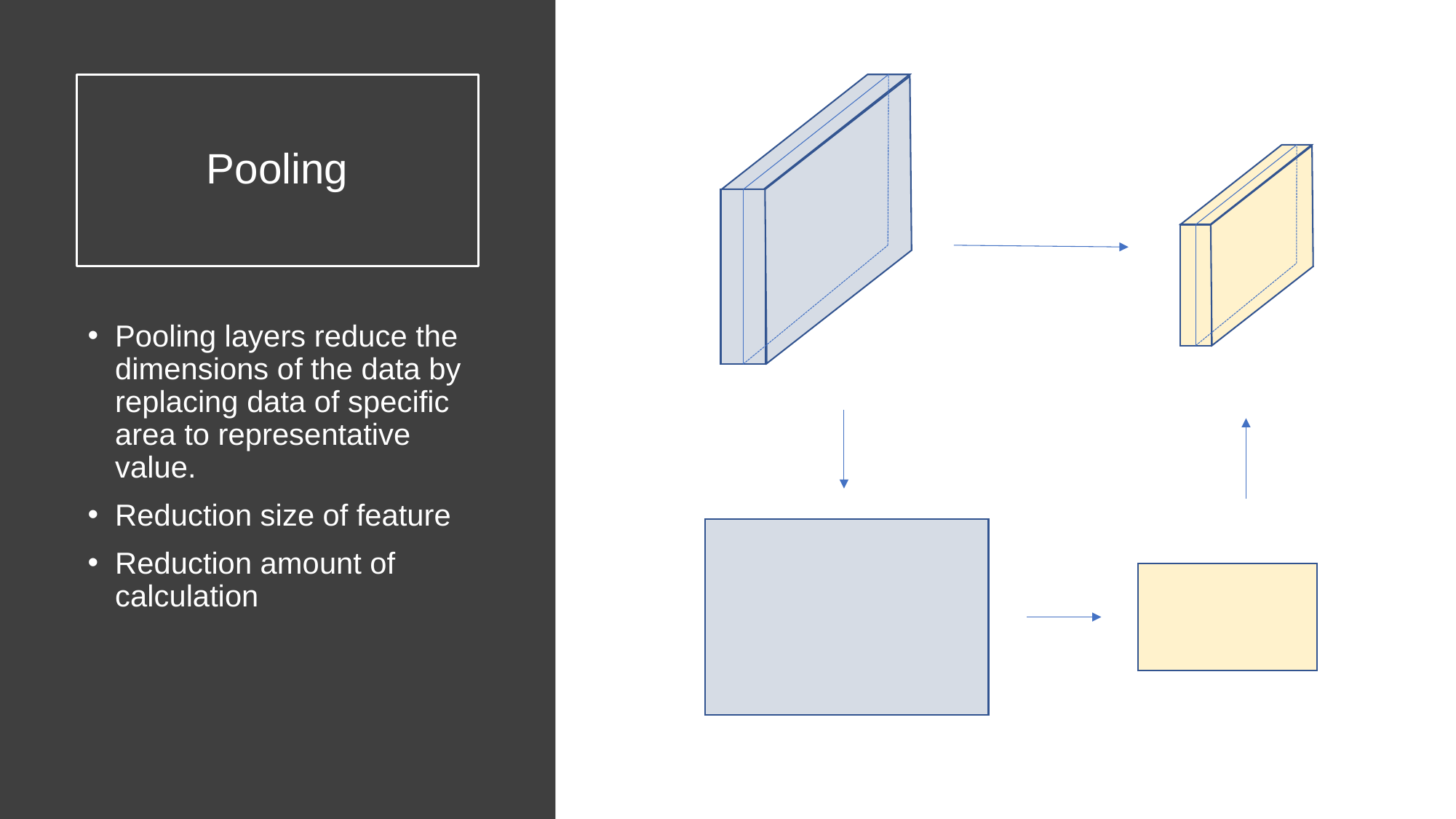

# Pooling

Pooling layers reduce the dimensions of the data by replacing data of specific area to representative value.
Reduction size of feature
Reduction amount of calculation